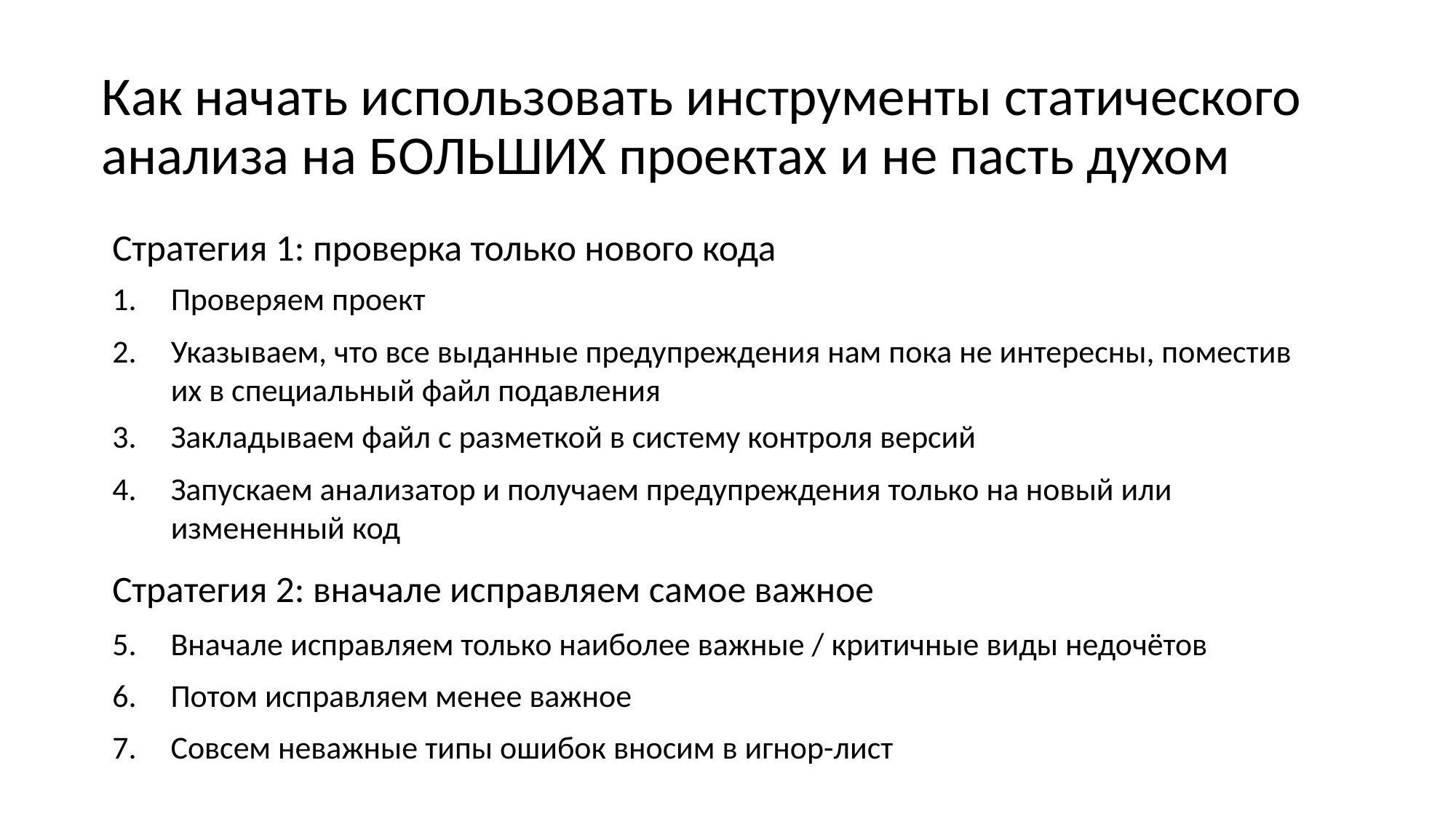

# Как начать использовать инструменты статического анализа на БОЛЬШИХ проектах и не пасть духом
Стратегия 1: проверка только нового кода
Проверяем проект
Указываем, что все выданные предупреждения нам пока не интересны, поместив их в специальный файл подавления
Закладываем файл с разметкой в систему контроля версий
Запускаем анализатор и получаем предупреждения только на новый или измененный код
Стратегия 2: вначале исправляем самое важное
Вначале исправляем только наиболее важные / критичные виды недочётов
Потом исправляем менее важное
Совсем неважные типы ошибок вносим в игнор-лист